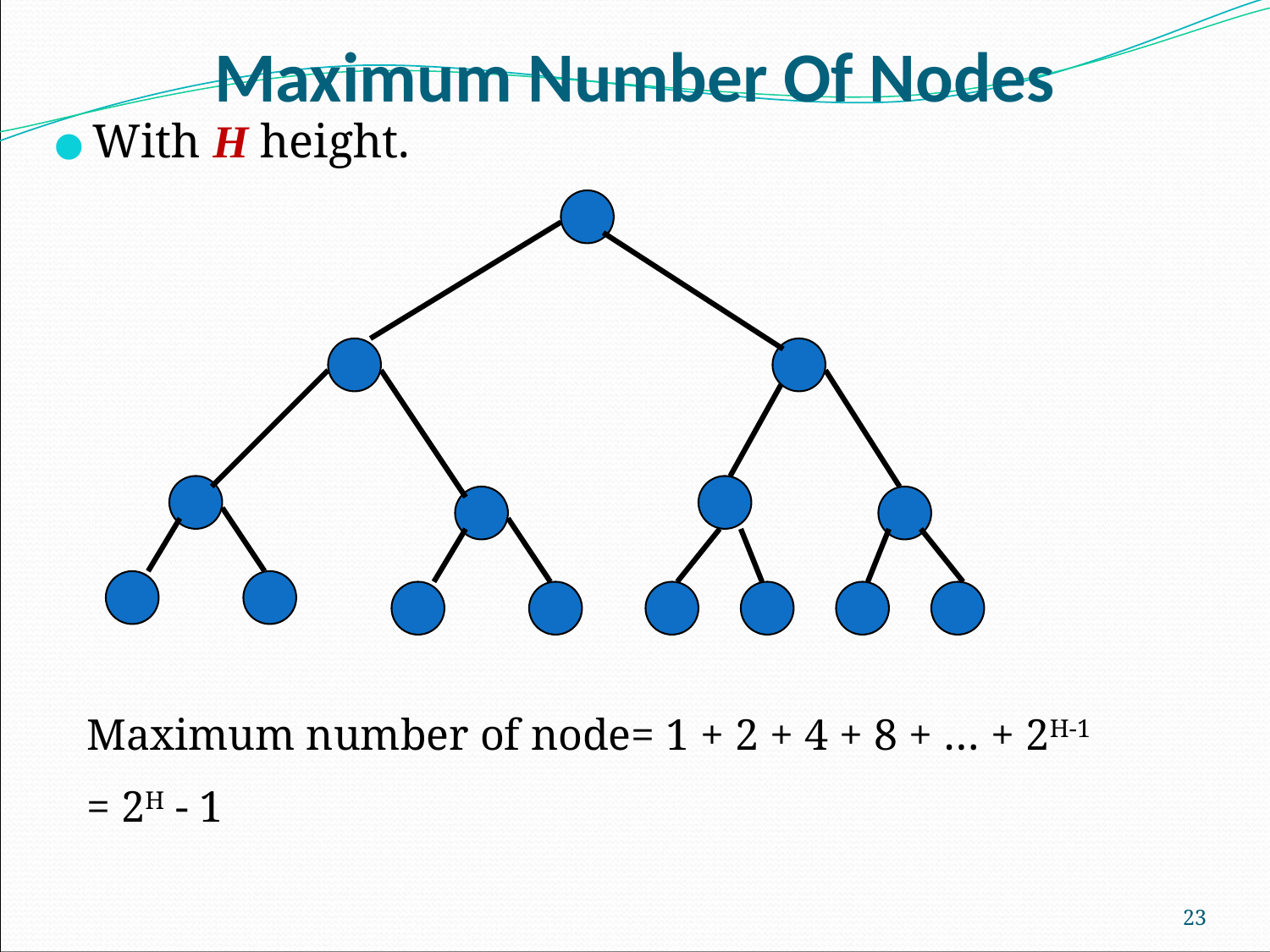

# Maximum Number Of Nodes
With H height.

Maximum number of node= 1 + 2 + 4 + 8 + … + 2H-1
= 2H - 1
23